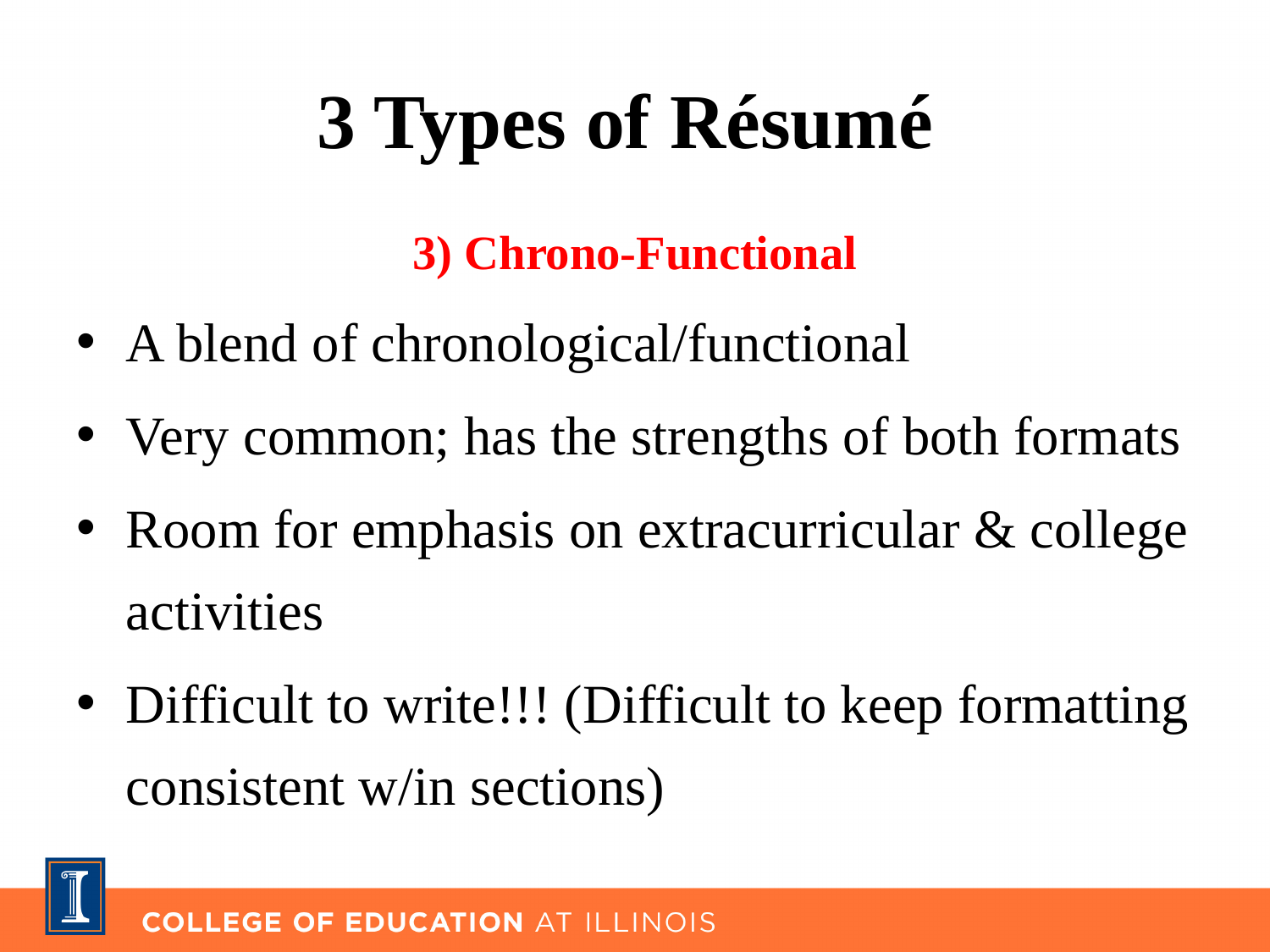

# 3 Types of Résumé
3) Chrono-Functional
A blend of chronological/functional
Very common; has the strengths of both formats
Room for emphasis on extracurricular & college activities
Difficult to write!!! (Difficult to keep formatting consistent w/in sections)